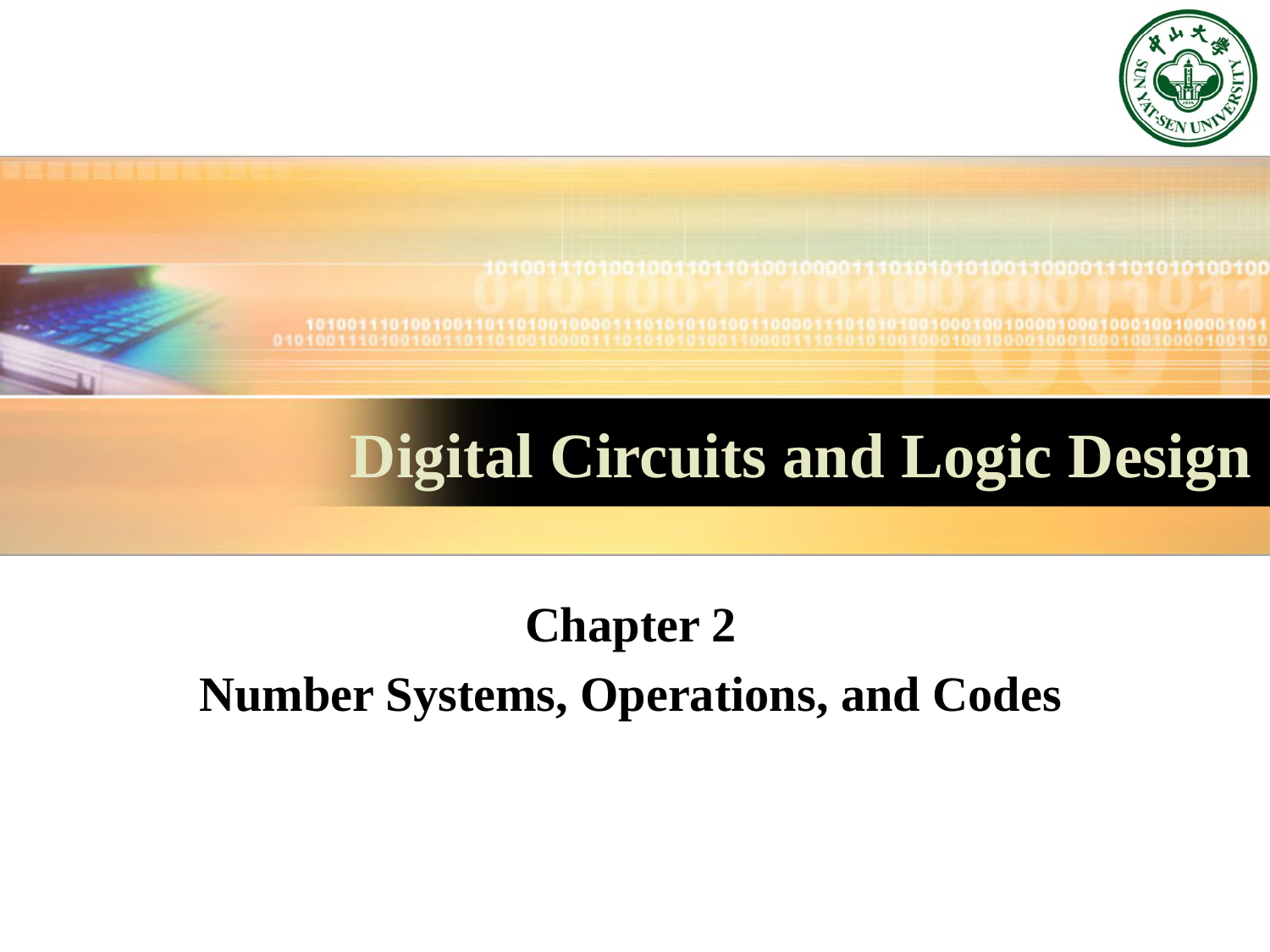

# Digital Circuits and Logic Design
Chapter 2
Number Systems, Operations, and Codes